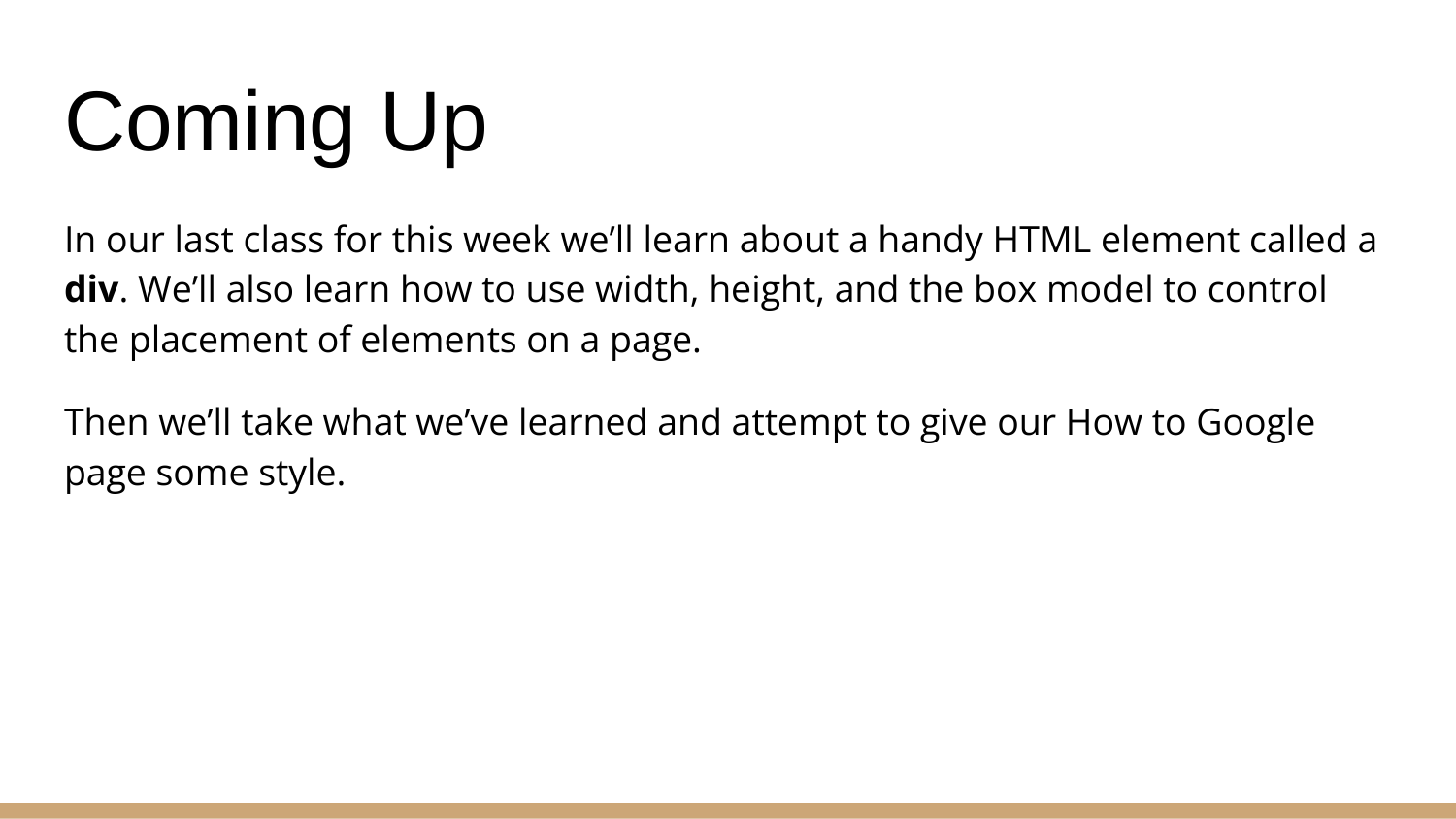

# Coming Up
In our last class for this week we’ll learn about a handy HTML element called a div. We’ll also learn how to use width, height, and the box model to control the placement of elements on a page.
Then we’ll take what we’ve learned and attempt to give our How to Google page some style.